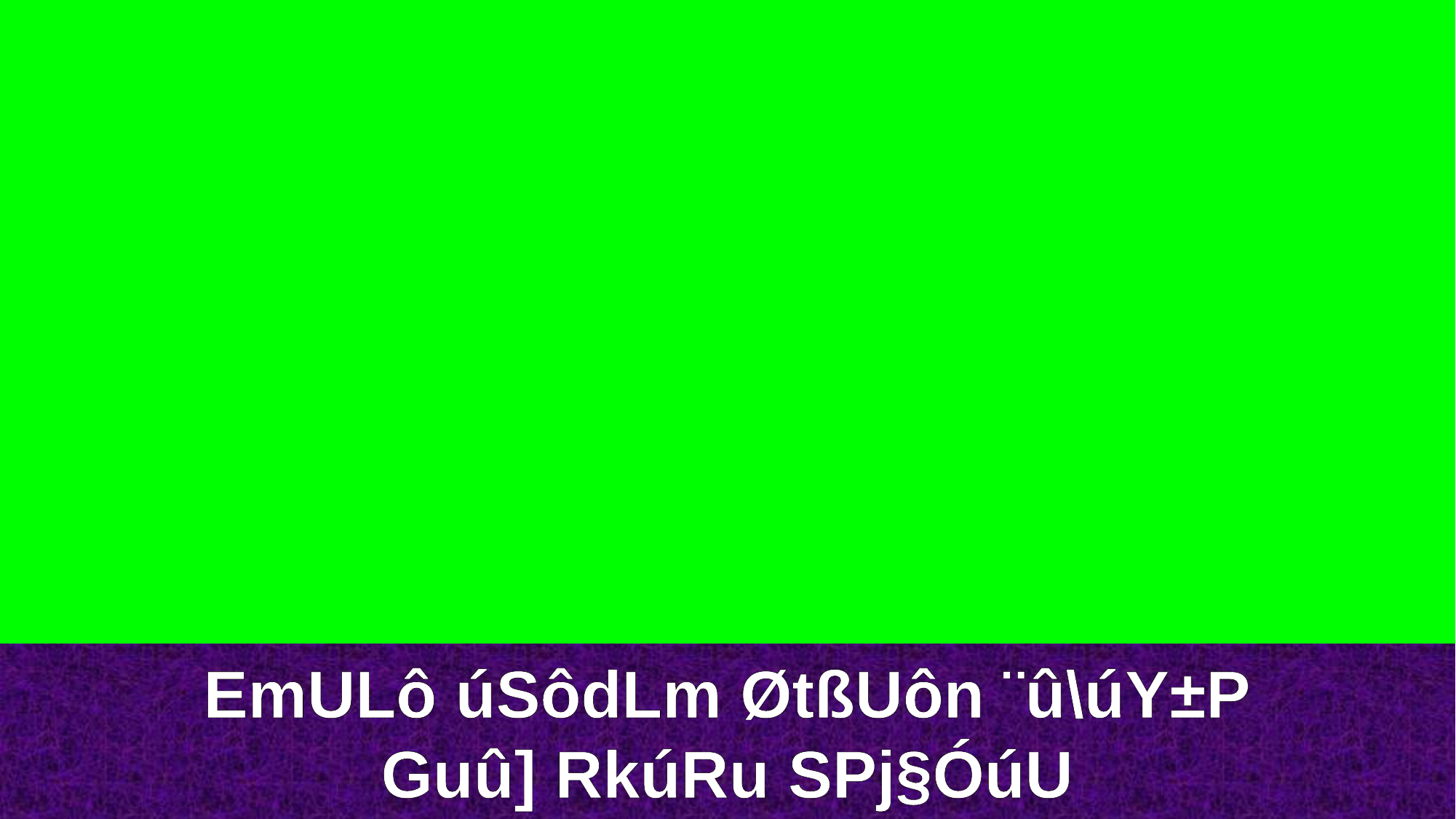

EmULô úSôdLm ØtßUôn ¨û\úY±P
Guû] RkúRu SPj§ÓúU